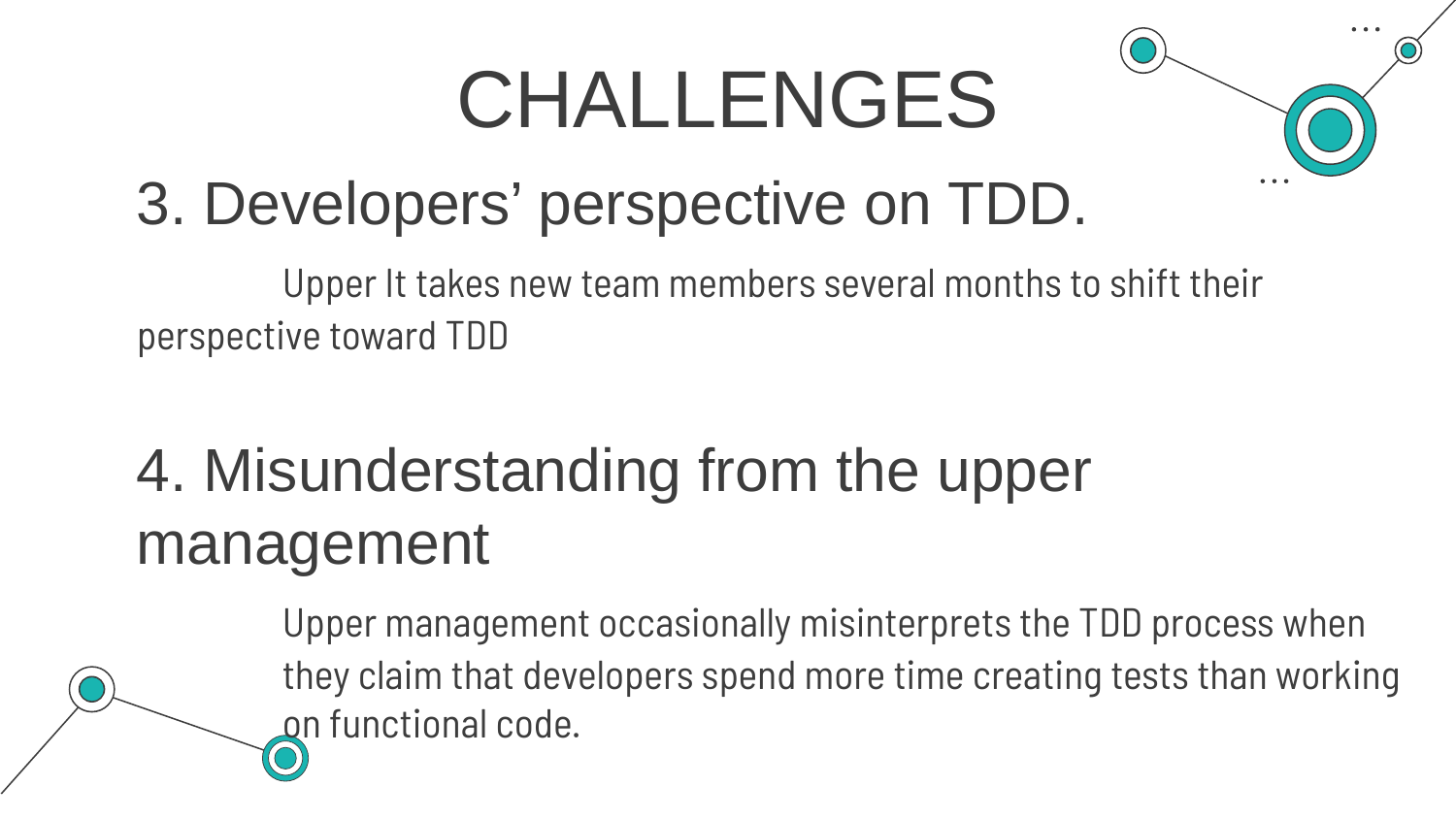

CHALLENGES
# 3. Developers’ perspective on TDD. Upper It takes new team members several months to shift their 	perspective toward TDD 4. Misunderstanding from the upper management Upper management occasionally misinterprets the TDD process when 	they claim that developers spend more time creating tests than working 	on functional code.